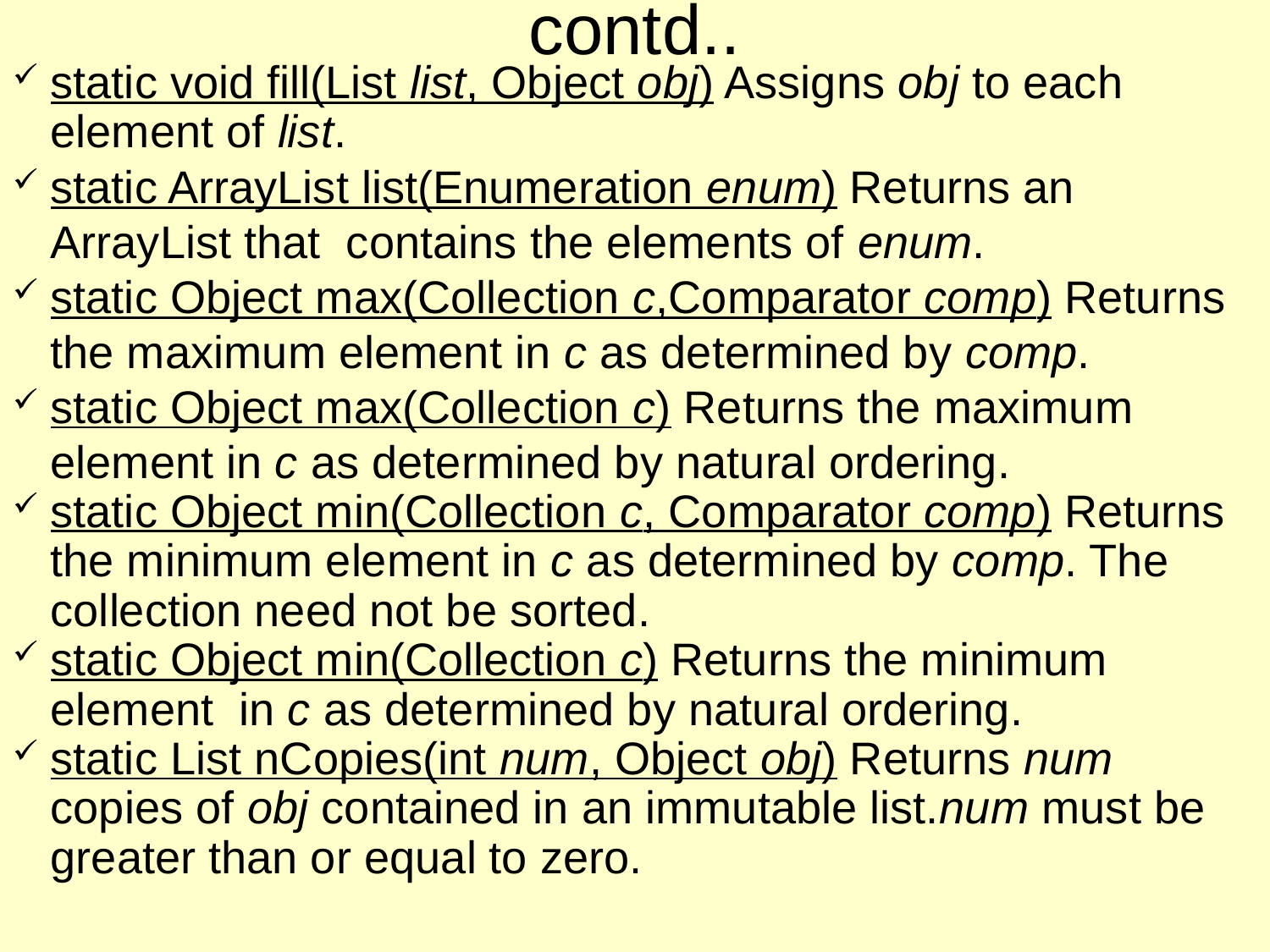

contd..
static void fill(List list, Object obj) Assigns obj to each element of list.
static ArrayList list(Enumeration enum) Returns an ArrayList that  contains the elements of enum.
static Object max(Collection c,Comparator comp) Returns the maximum element in c as determined by comp.
static Object max(Collection c) Returns the maximum element in c as determined by natural ordering.
static Object min(Collection c, Comparator comp) Returns the minimum element in c as determined by comp. The collection need not be sorted.
static Object min(Collection c) Returns the minimum element  in c as determined by natural ordering.
static List nCopies(int num, Object obj) Returns num copies of obj contained in an immutable list.num must be greater than or equal to zero.